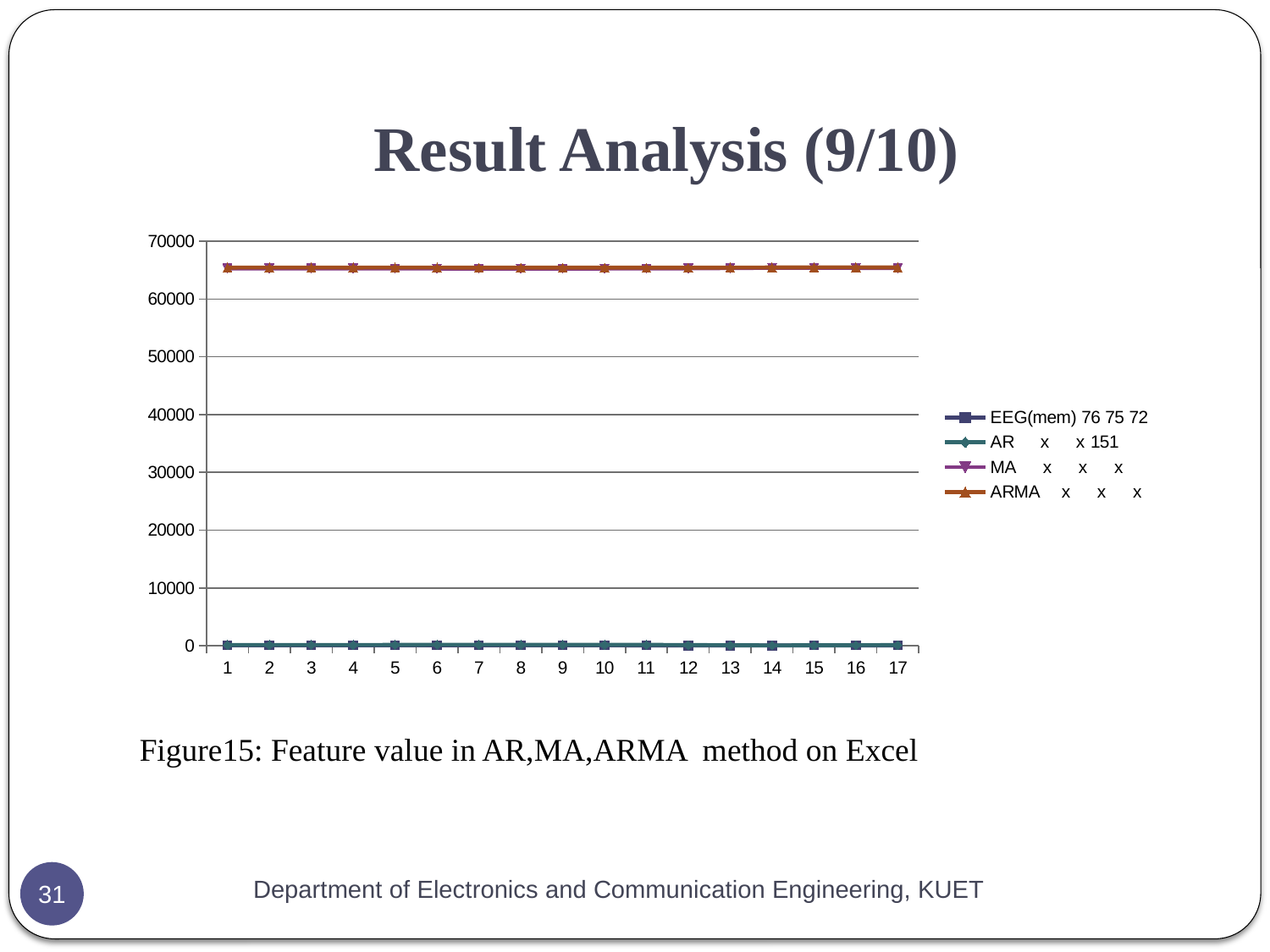

# Result Analysis (9/10)

Figure15: Feature value in AR,MA,ARMA  method on Excel

### Chart

| Category | EEG(mem) 76 75 72 | AR     x     x 151 | MA     x     x     x | ARMA    x     x     x |
|---|---|---|---|---|
Department of Electronics and Communication Engineering, KUET
31